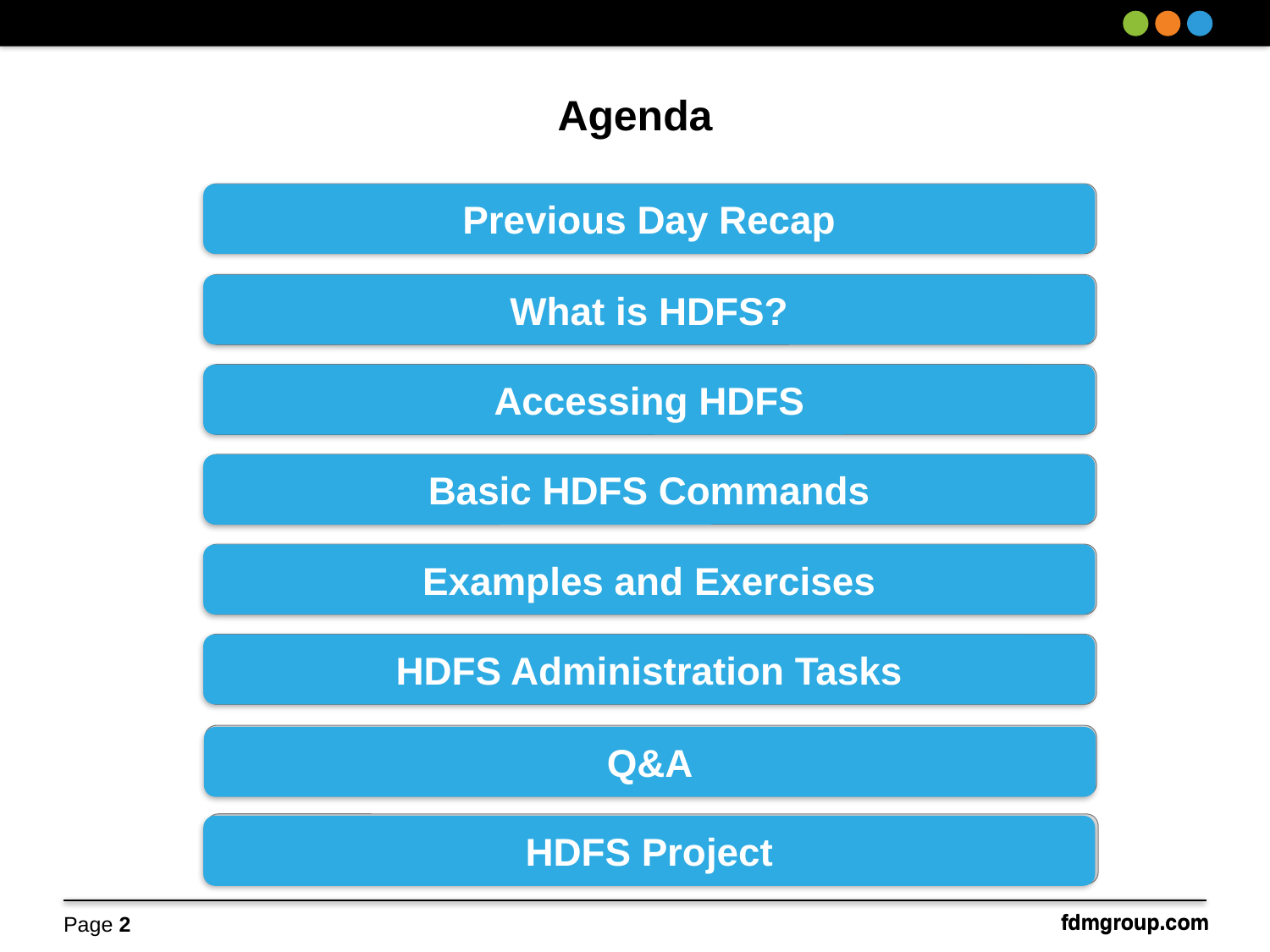

# Agenda
Previous Day Recap
Previous Day Recap
What is HDFS?
What is HDFS?
Accessing HDFS
Accessing HDFS
Basic HDFS Commands
Basic HDFS Commands
Examples and Exercises
Examples and Exercises
HDFS Administration Tasks
HDFS Administration Tasks
Q&A
Q&A
HDFS Project
HDFS Project
Page 2